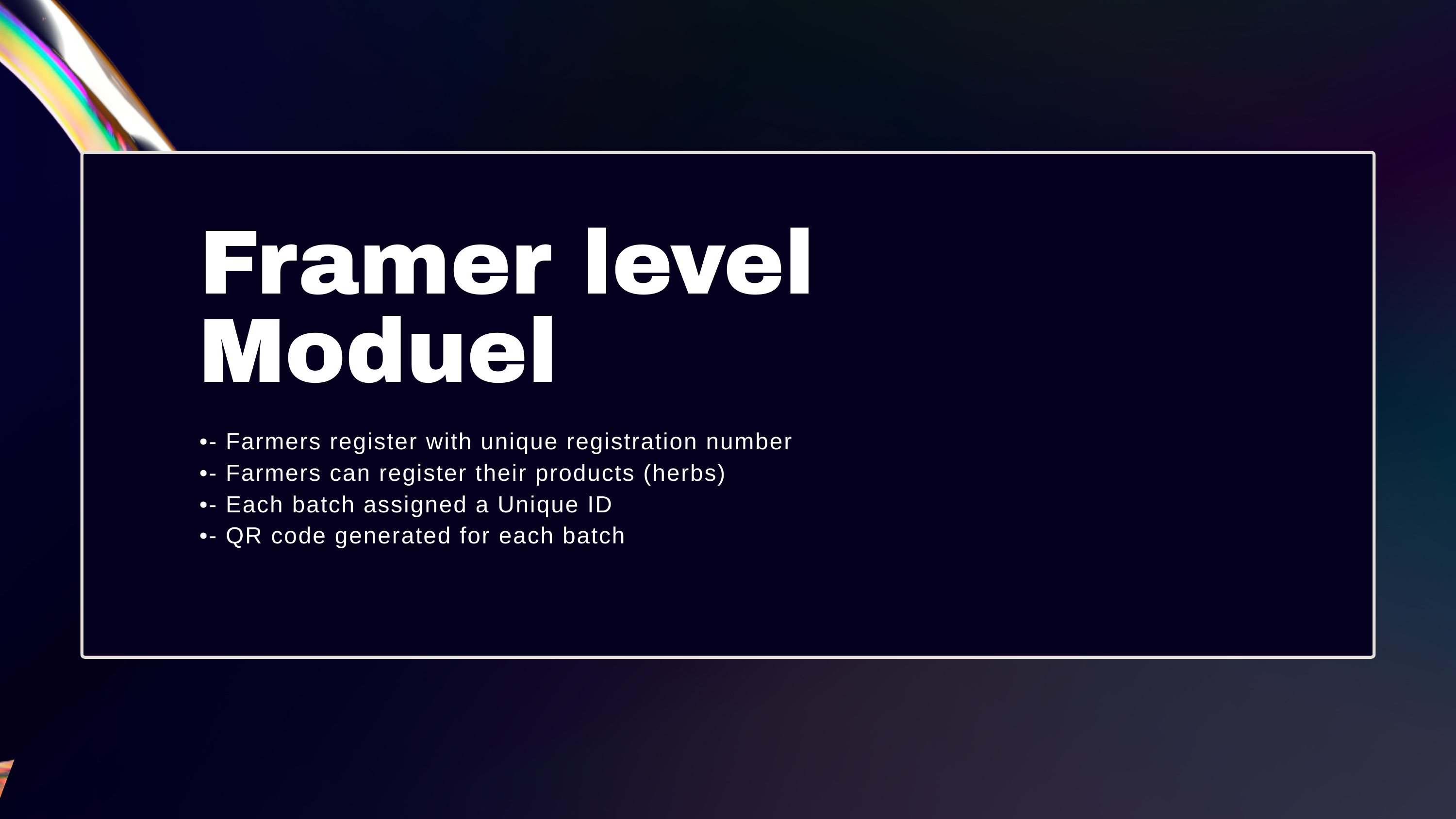

Framer level Moduel
•- Farmers register with unique registration number
•- Farmers can register their products (herbs)
•- Each batch assigned a Unique ID
•- QR code generated for each batch